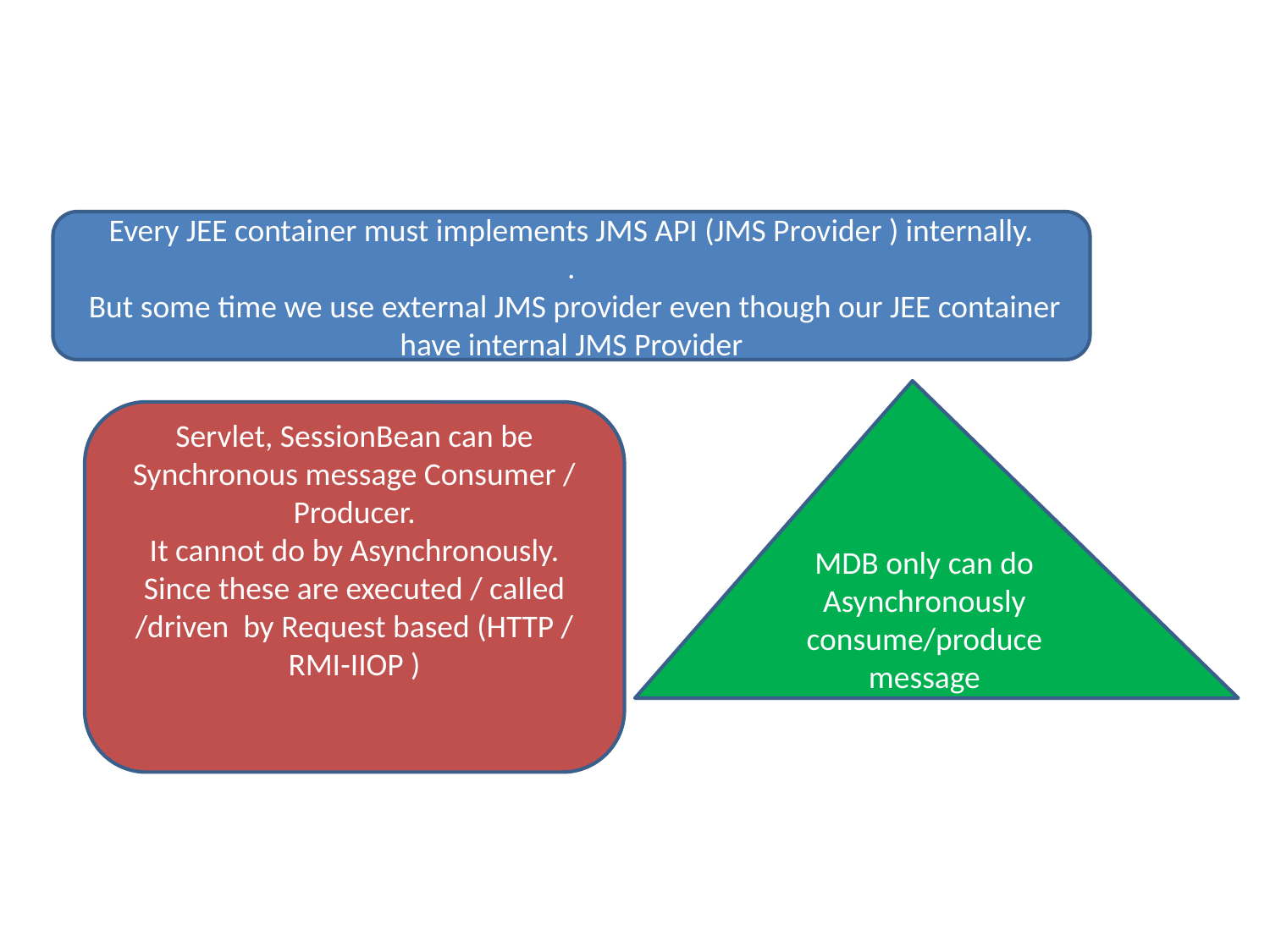

Every JEE container must implements JMS API (JMS Provider ) internally.
.
 But some time we use external JMS provider even though our JEE container have internal JMS Provider
MDB only can do Asynchronously consume/produce message
Servlet, SessionBean can be Synchronous message Consumer / Producer.
It cannot do by Asynchronously.
Since these are executed / called /driven  by Request based (HTTP / RMI-IIOP )